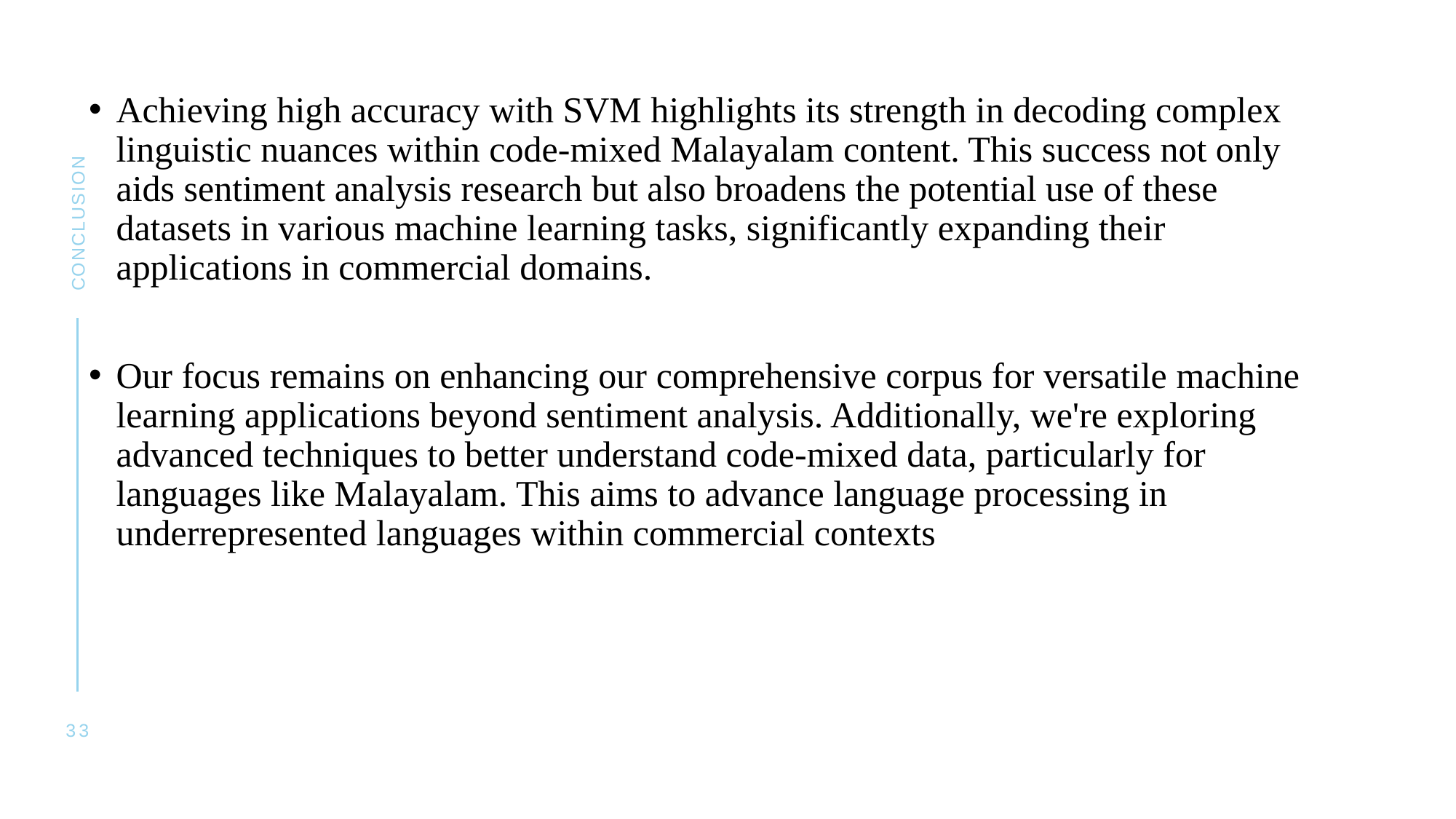

#
Achieving high accuracy with SVM highlights its strength in decoding complex linguistic nuances within code-mixed Malayalam content. This success not only aids sentiment analysis research but also broadens the potential use of these datasets in various machine learning tasks, significantly expanding their applications in commercial domains.

Our focus remains on enhancing our comprehensive corpus for versatile machine learning applications beyond sentiment analysis. Additionally, we're exploring advanced techniques to better understand code-mixed data, particularly for languages like Malayalam. This aims to advance language processing in underrepresented languages within commercial contexts
conclusion
33